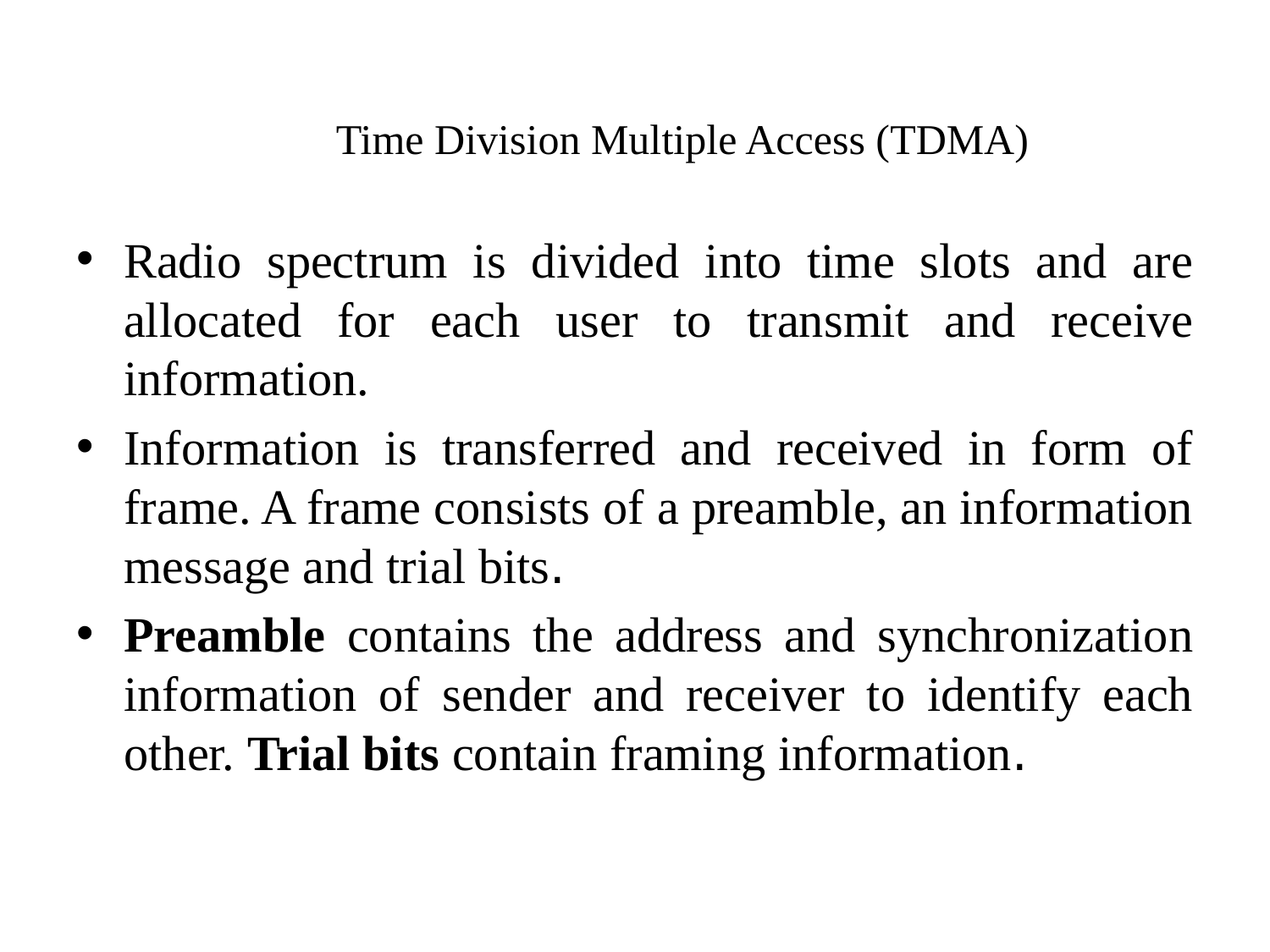

# Time Division Multiple Access (TDMA)
Radio spectrum is divided into time slots and are allocated for each user to transmit and receive information.
Information is transferred and received in form of frame. A frame consists of a preamble, an information message and trial bits.
Preamble contains the address and synchronization information of sender and receiver to identify each other. Trial bits contain framing information.